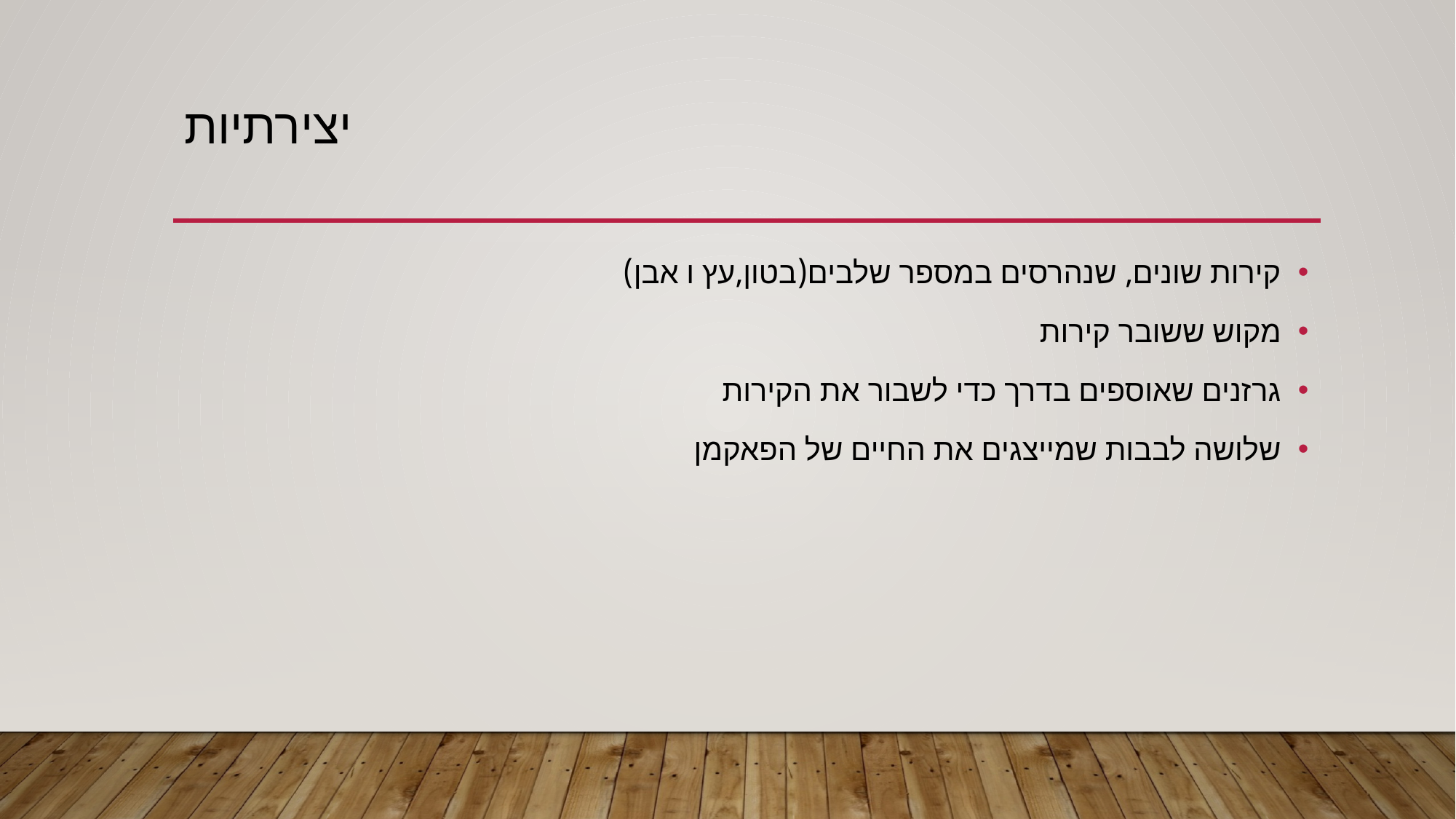

# יצירתיות
קירות שונים, שנהרסים במספר שלבים(בטון,עץ ו אבן)
מקוש ששובר קירות
גרזנים שאוספים בדרך כדי לשבור את הקירות
שלושה לבבות שמייצגים את החיים של הפאקמן